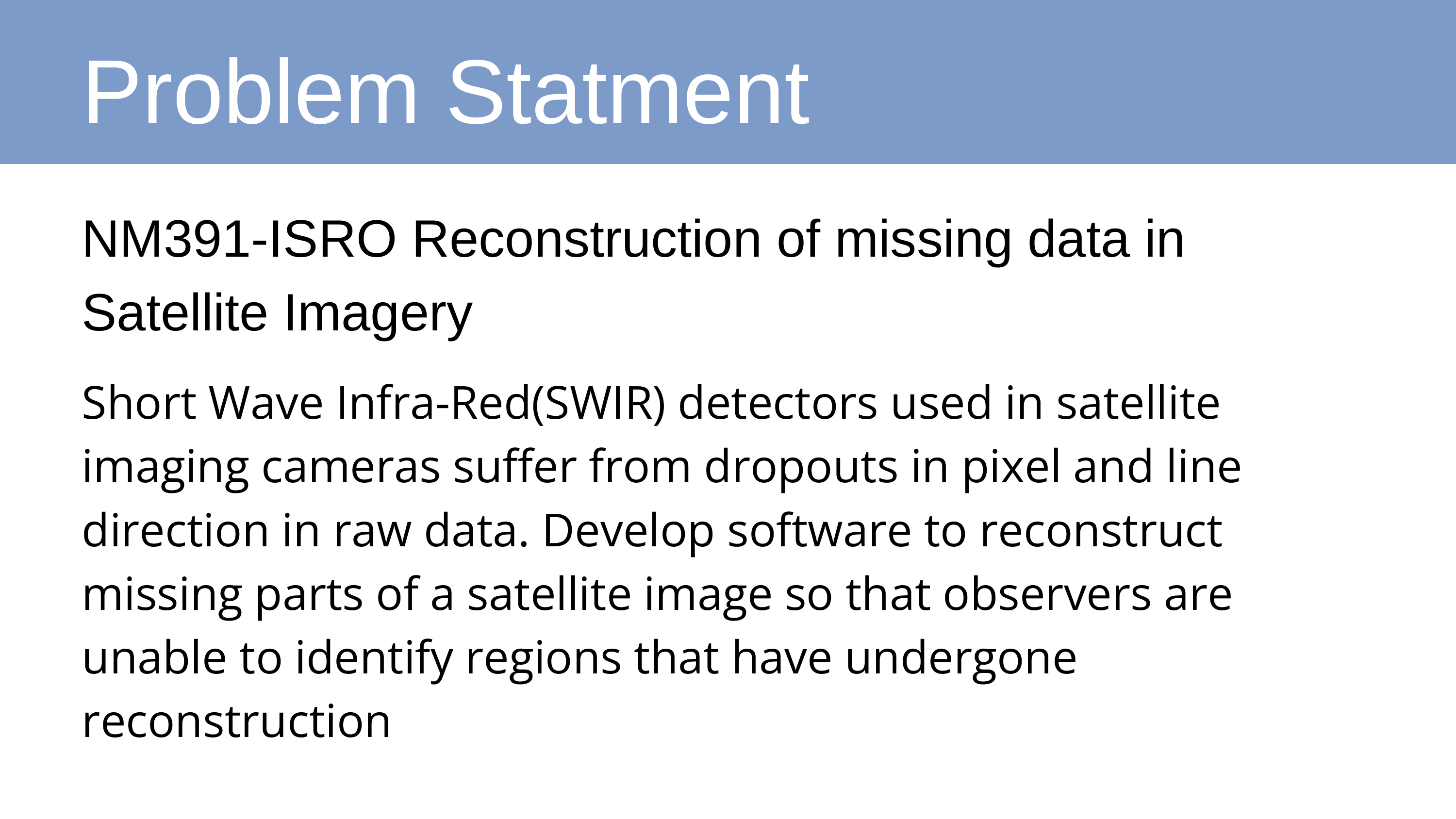

Problem Statment
NM391-ISRO Reconstruction of missing data in Satellite Imagery
Short Wave Infra-Red(SWIR) detectors used in satellite imaging cameras suffer from dropouts in pixel and line direction in raw data. Develop software to reconstruct missing parts of a satellite image so that observers are unable to identify regions that have undergone reconstruction